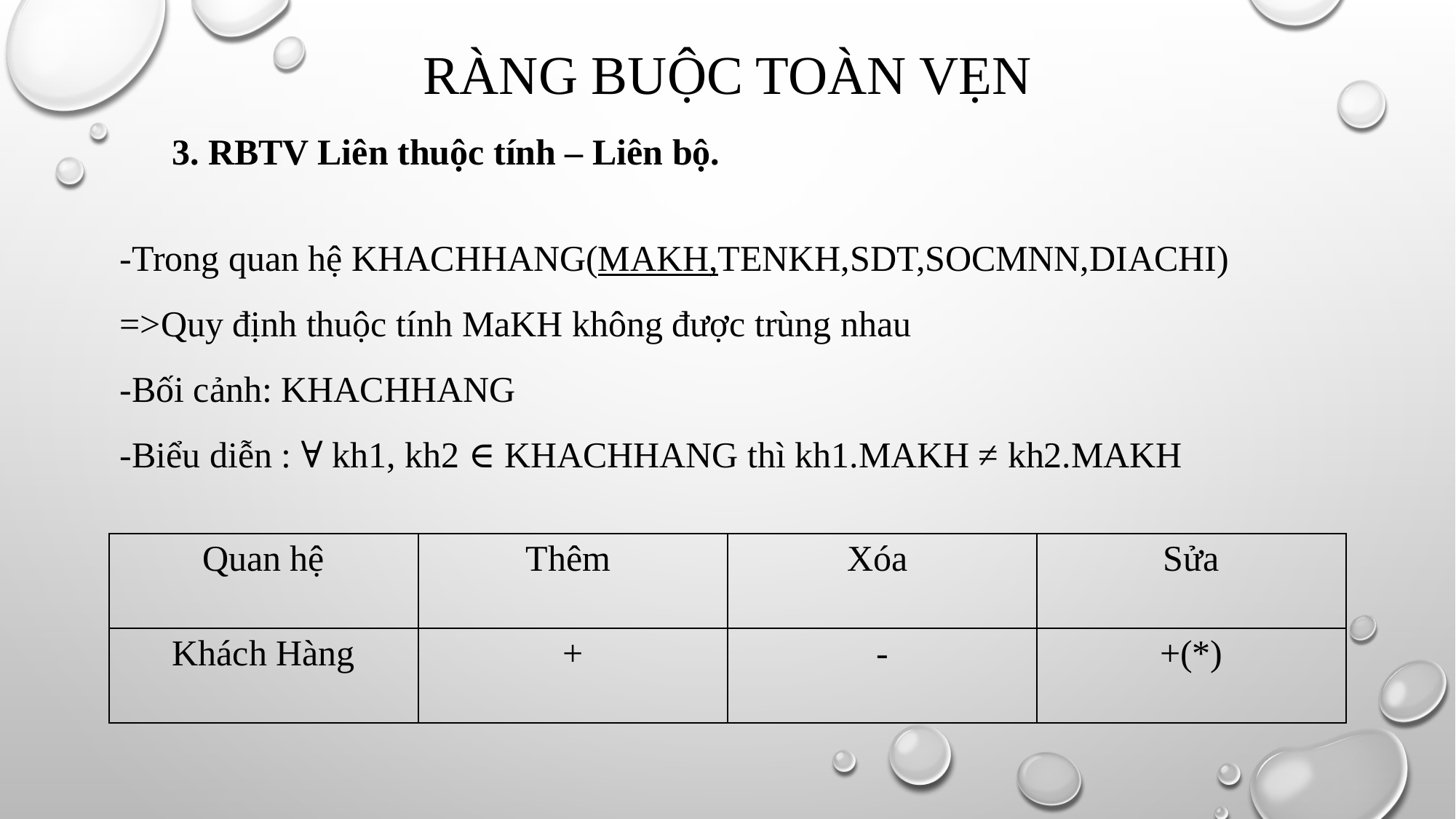

# Ràng buộc toàn vẹn
3. RBTV Liên thuộc tính – Liên bộ.
-Trong quan hệ KHACHHANG(MAKH,TENKH,SDT,SOCMNN,DIACHI)
=>Quy định thuộc tính MaKH không được trùng nhau
-Bối cảnh: KHACHHANG
-Biểu diễn : ∀ kh1, kh2 ∈ KHACHHANG thì kh1.MAKH ≠ kh2.MAKH
| Quan hệ | Thêm | Xóa | Sửa |
| --- | --- | --- | --- |
| Khách Hàng | + | - | +(\*) |